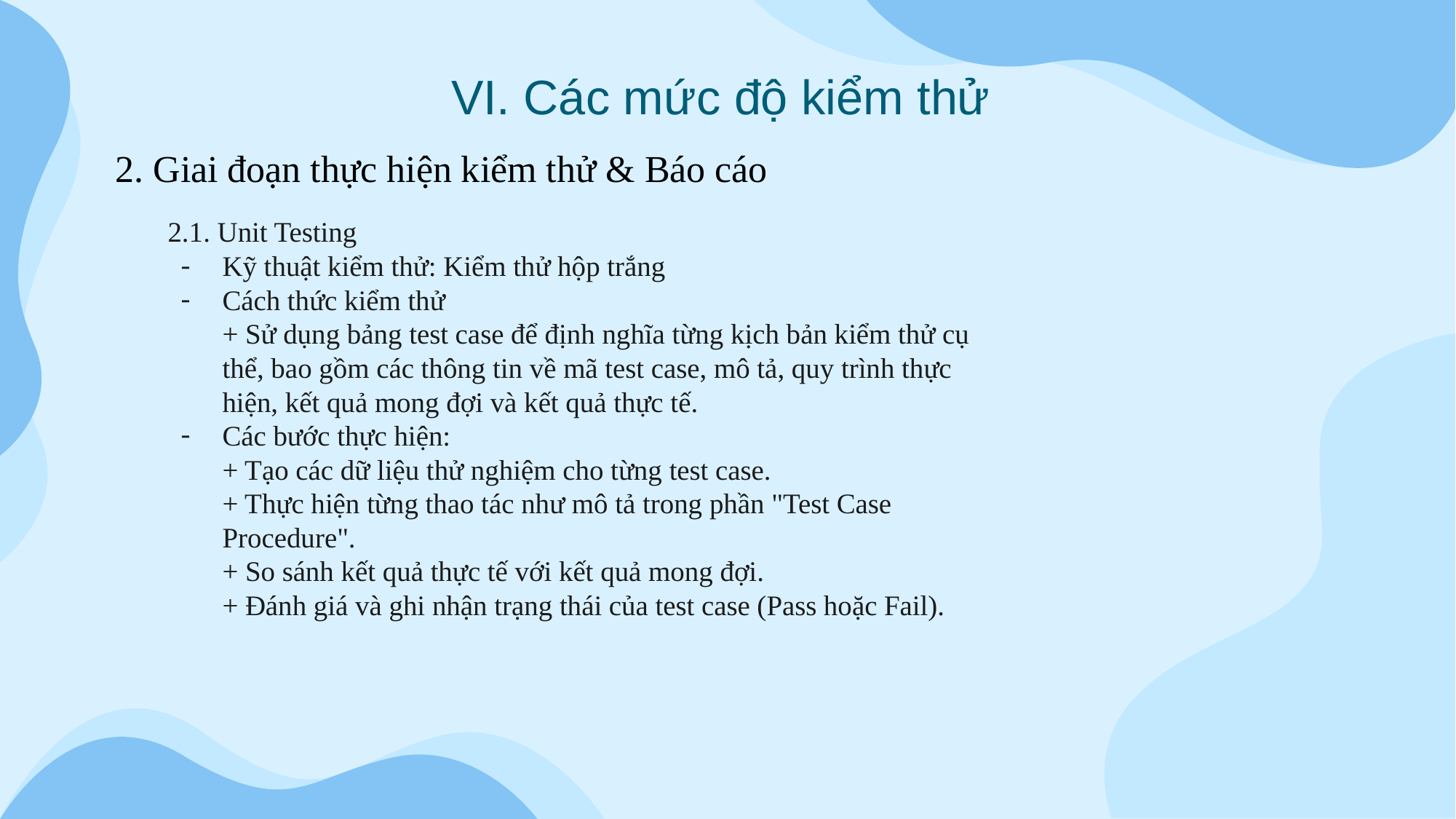

VI. Các mức độ kiểm thử

2. Giai đoạn thực hiện kiểm thử & Báo cáo
2.1. Unit Testing
Kỹ thuật kiểm thử: Kiểm thử hộp trắng
Cách thức kiểm thử
+ Sử dụng bảng test case để định nghĩa từng kịch bản kiểm thử cụ thể, bao gồm các thông tin về mã test case, mô tả, quy trình thực hiện, kết quả mong đợi và kết quả thực tế.
Các bước thực hiện:
+ Tạo các dữ liệu thử nghiệm cho từng test case.
+ Thực hiện từng thao tác như mô tả trong phần "Test Case Procedure".
+ So sánh kết quả thực tế với kết quả mong đợi.
+ Đánh giá và ghi nhận trạng thái của test case (Pass hoặc Fail).